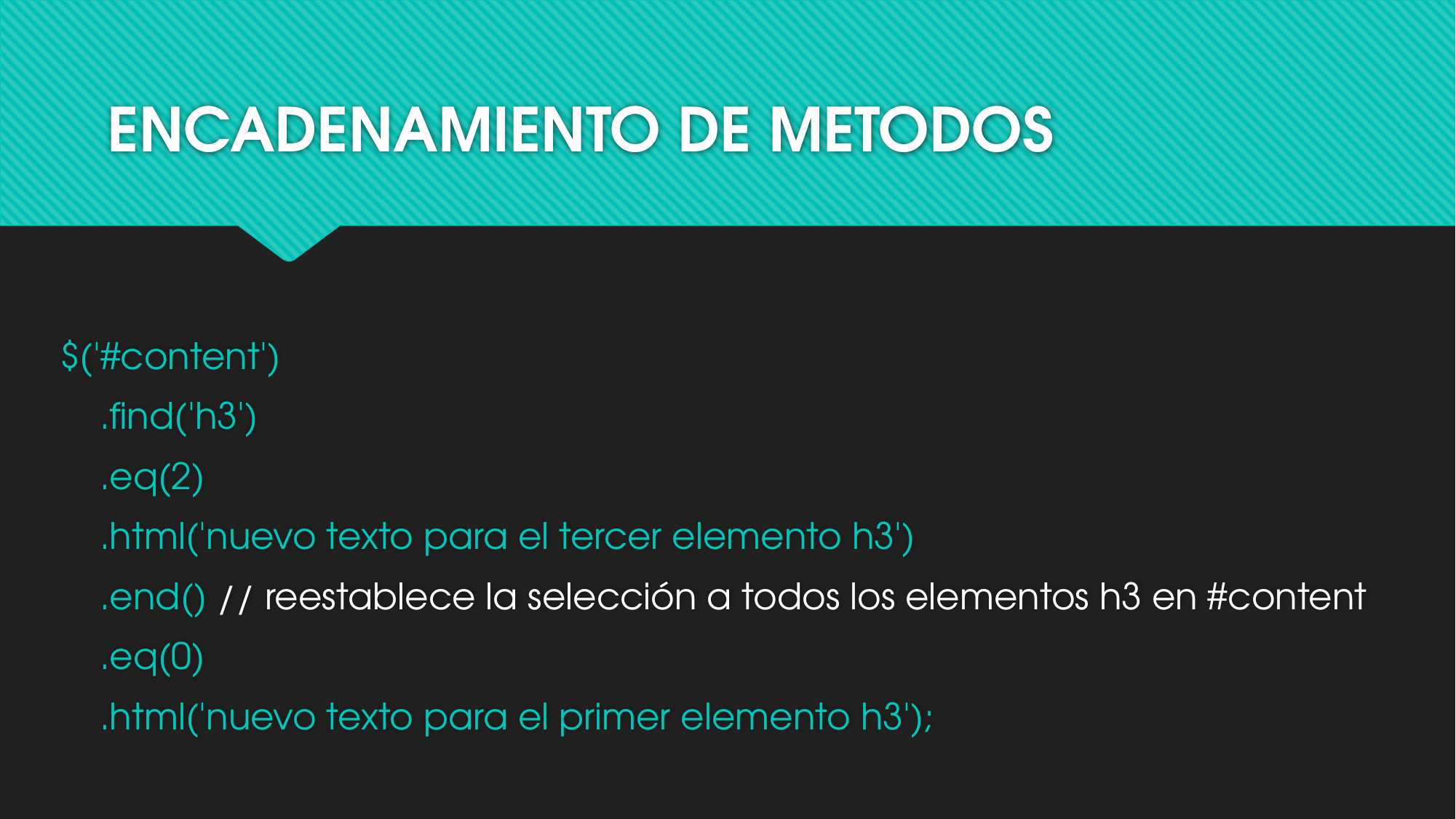

# ENCADENAMIENTO DE METODOS
$('#content')
    .find('h3')
    .eq(2)
    .html('nuevo texto para el tercer elemento h3')
    .end() // reestablece la selección a todos los elementos h3 en #content
    .eq(0)
    .html('nuevo texto para el primer elemento h3');